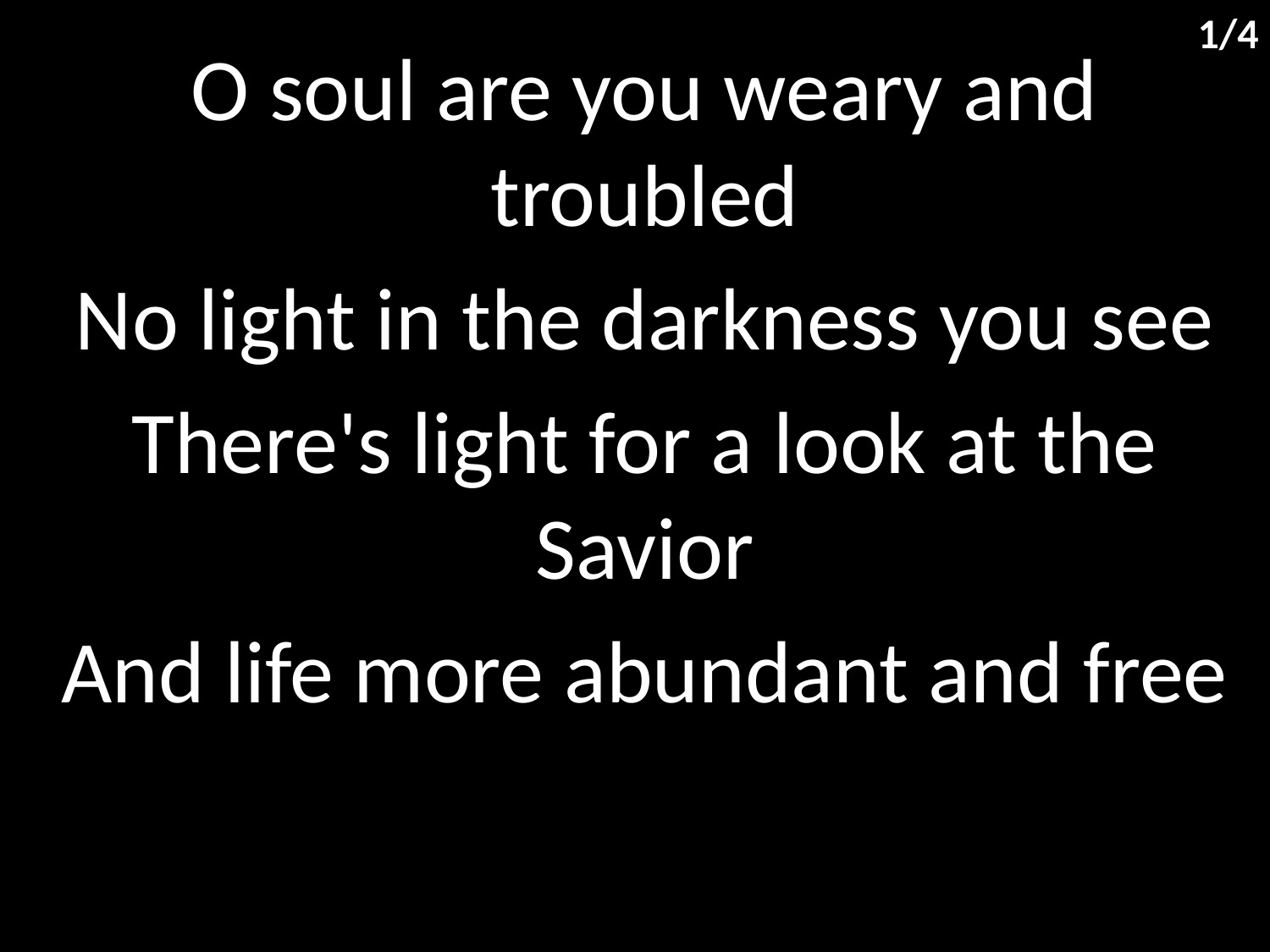

1/4
O soul are you weary and troubled
No light in the darkness you see
There's light for a look at the Savior
And life more abundant and free